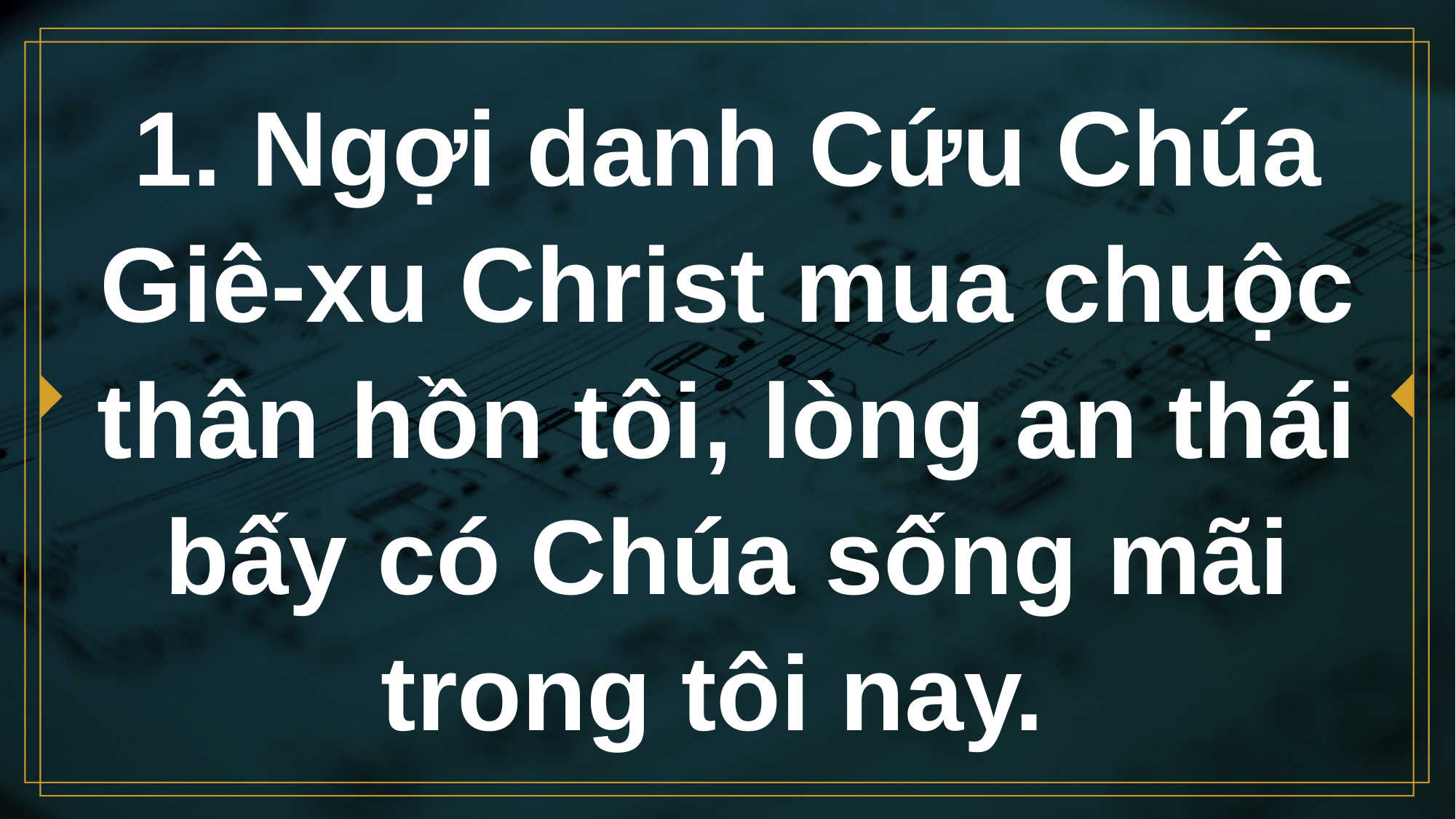

# 1. Ngợi danh Cứu Chúa Giê-xu Christ mua chuộc thân hồn tôi, lòng an thái bấy có Chúa sống mãi trong tôi nay.